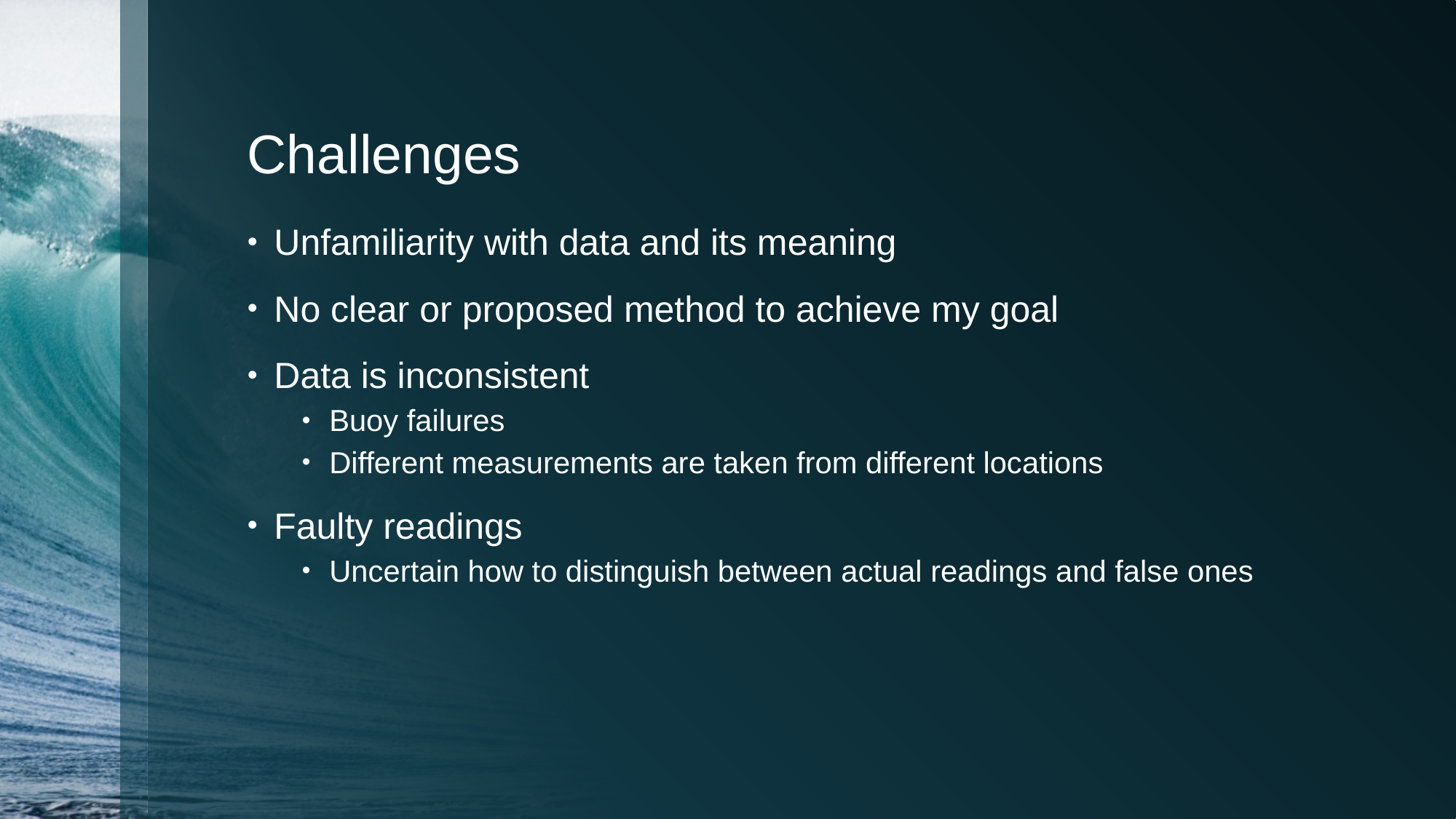

# Challenges
Unfamiliarity with data and its meaning
No clear or proposed method to achieve my goal
Data is inconsistent
Buoy failures
Different measurements are taken from different locations
Faulty readings
Uncertain how to distinguish between actual readings and false ones